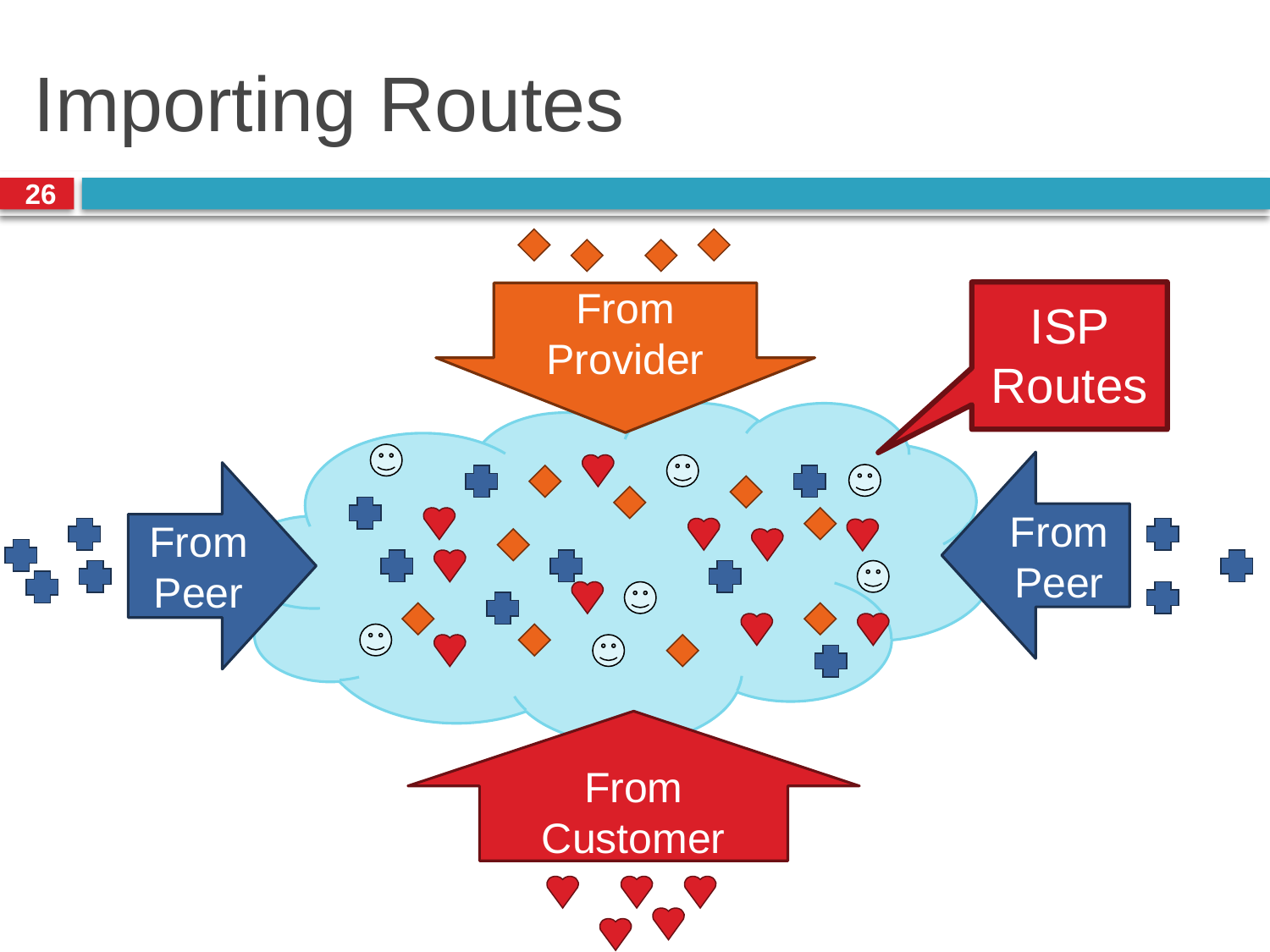

# Importing Routes
26

ISP Routes
From Provider

From Peer

From Peer

From Customer